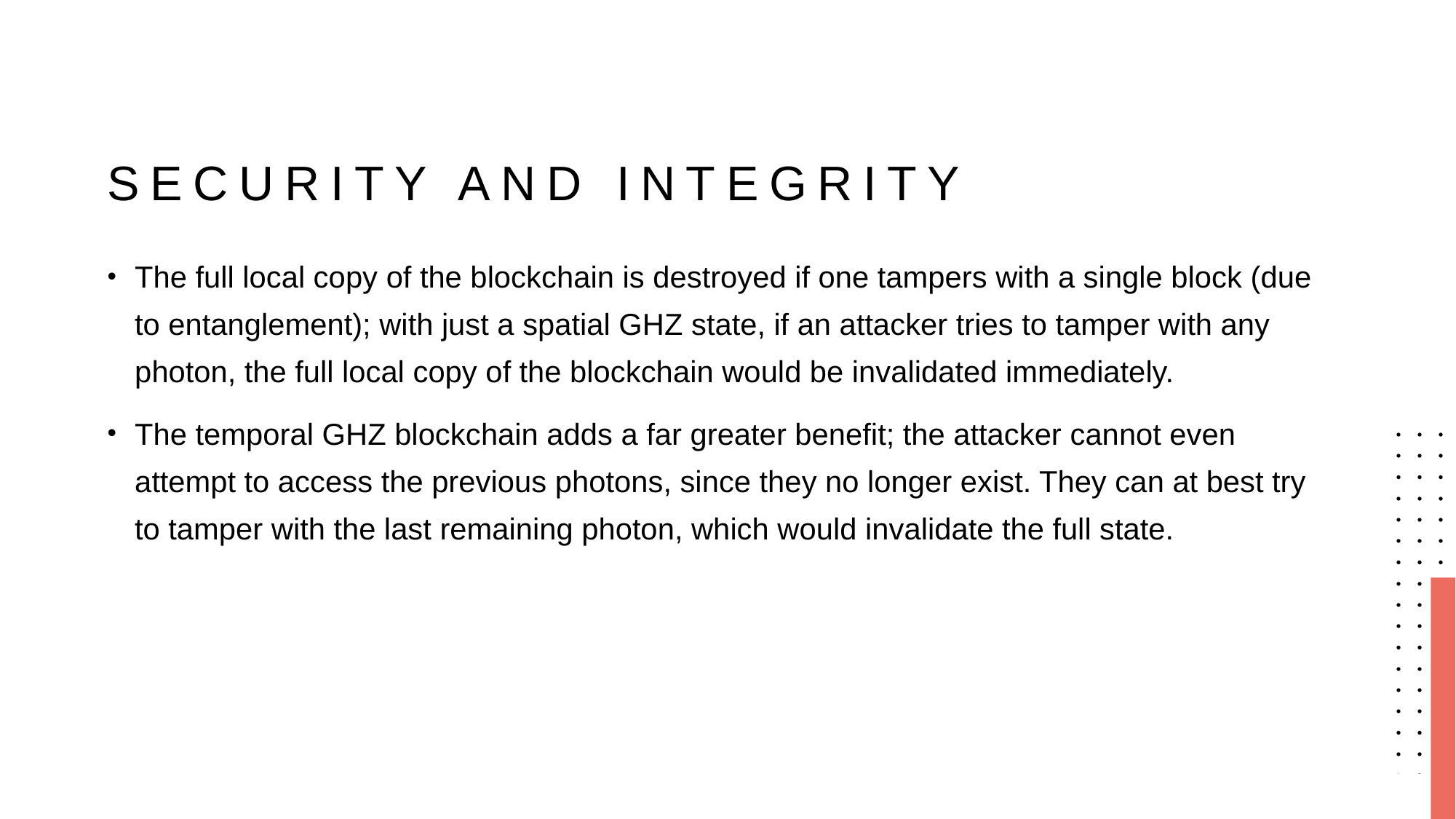

# Security and Integrity
The full local copy of the blockchain is destroyed if one tampers with a single block (due to entanglement); with just a spatial GHZ state, if an attacker tries to tamper with any photon, the full local copy of the blockchain would be invalidated immediately.
The temporal GHZ blockchain adds a far greater beneﬁt; the attacker cannot even attempt to access the previous photons, since they no longer exist. They can at best try to tamper with the last remaining photon, which would invalidate the full state.